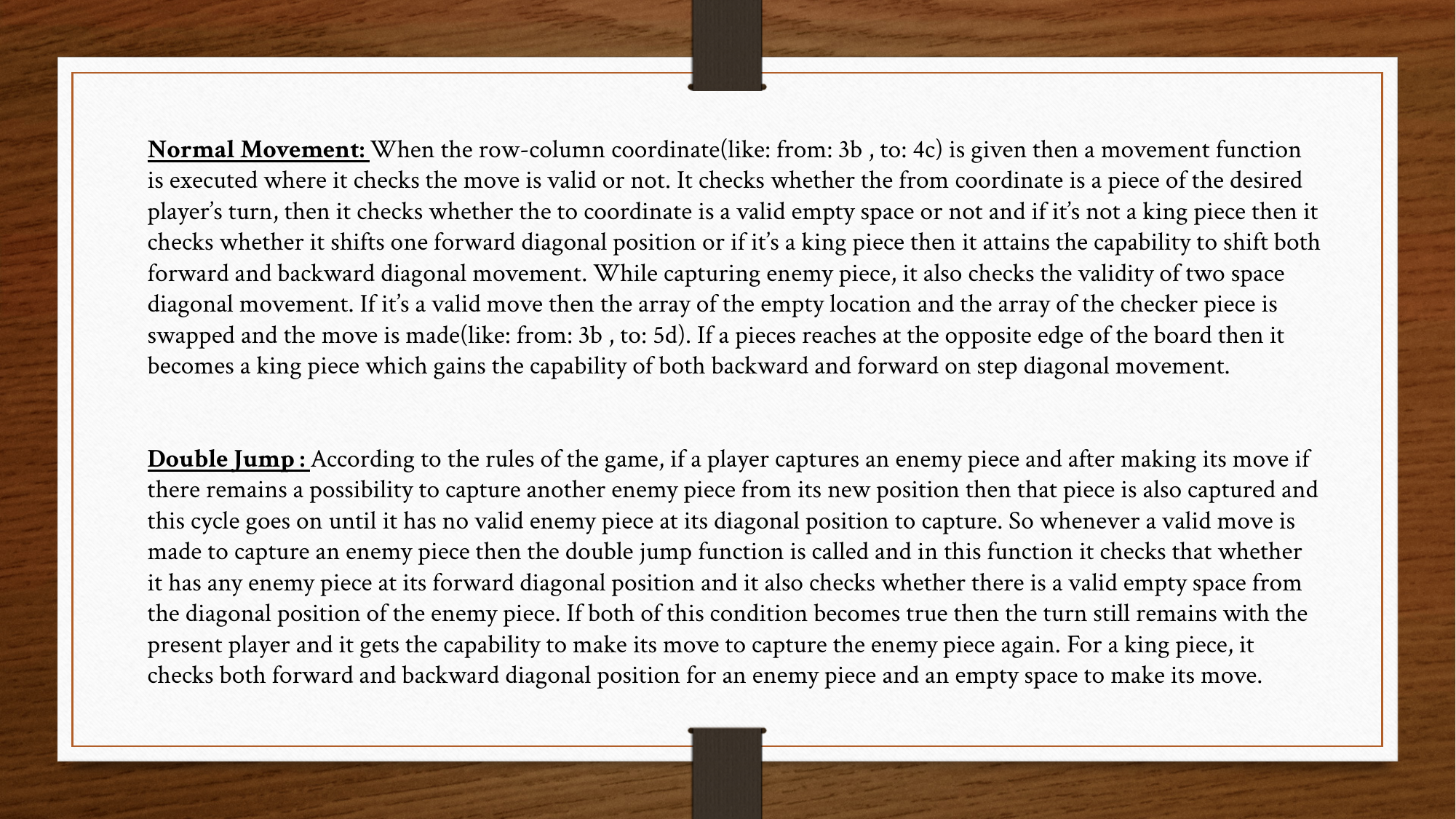

Normal Movement: When the row-column coordinate(like: from: 3b , to: 4c) is given then a movement function is executed where it checks the move is valid or not. It checks whether the from coordinate is a piece of the desired player’s turn, then it checks whether the to coordinate is a valid empty space or not and if it’s not a king piece then it checks whether it shifts one forward diagonal position or if it’s a king piece then it attains the capability to shift both forward and backward diagonal movement. While capturing enemy piece, it also checks the validity of two space diagonal movement. If it’s a valid move then the array of the empty location and the array of the checker piece is swapped and the move is made(like: from: 3b , to: 5d). If a pieces reaches at the opposite edge of the board then it becomes a king piece which gains the capability of both backward and forward on step diagonal movement.

Double Jump : According to the rules of the game, if a player captures an enemy piece and after making its move if there remains a possibility to capture another enemy piece from its new position then that piece is also captured and this cycle goes on until it has no valid enemy piece at its diagonal position to capture. So whenever a valid move is made to capture an enemy piece then the double jump function is called and in this function it checks that whether it has any enemy piece at its forward diagonal position and it also checks whether there is a valid empty space from the diagonal position of the enemy piece. If both of this condition becomes true then the turn still remains with the present player and it gets the capability to make its move to capture the enemy piece again. For a king piece, it checks both forward and backward diagonal position for an enemy piece and an empty space to make its move.